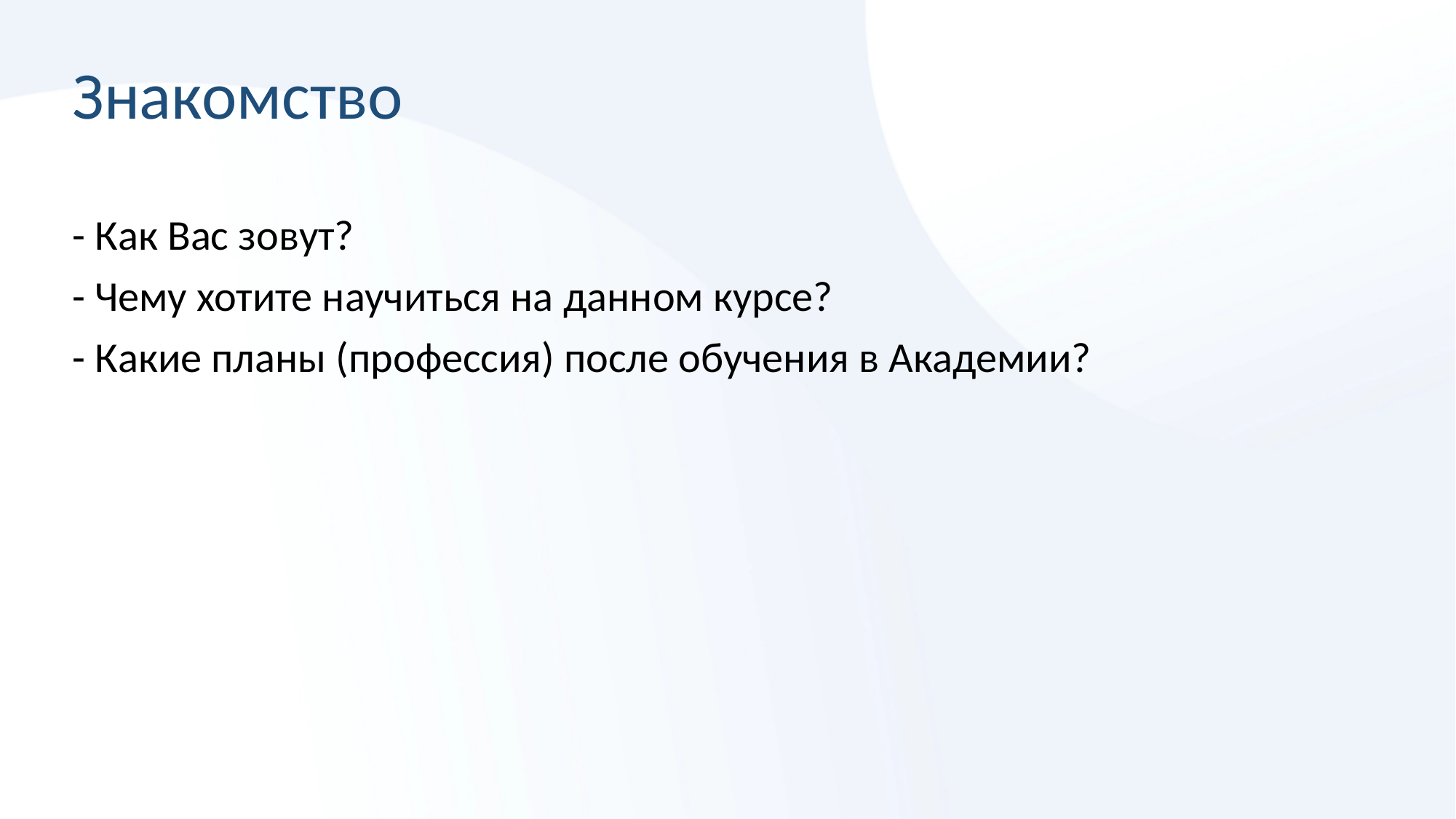

# Знакомство
- Как Вас зовут?
- Чему хотите научиться на данном курсе?
- Какие планы (профессия) после обучения в Академии?